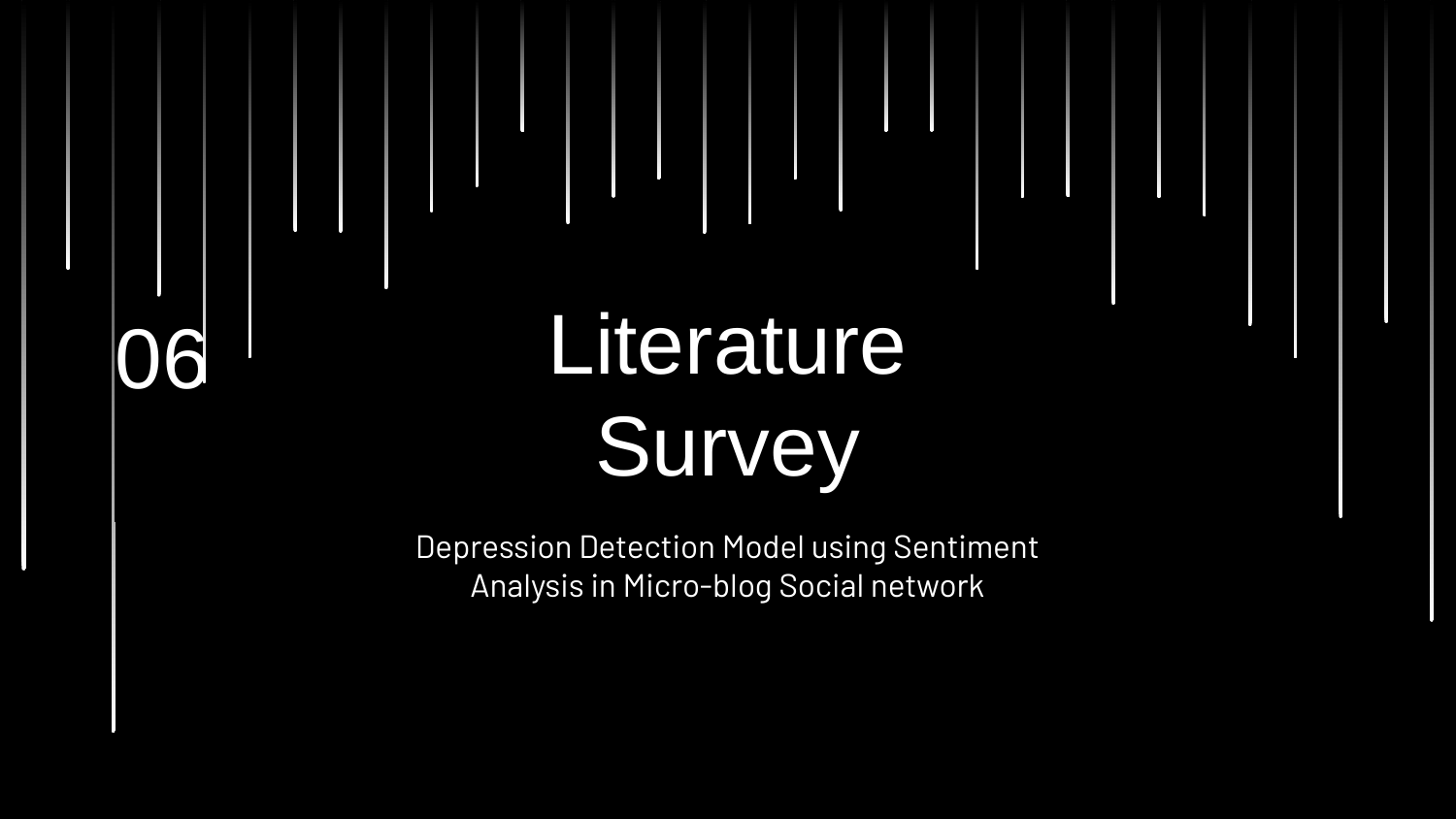

# Literature Survey
06
Depression Detection Model using Sentiment Analysis in Micro-blog Social network